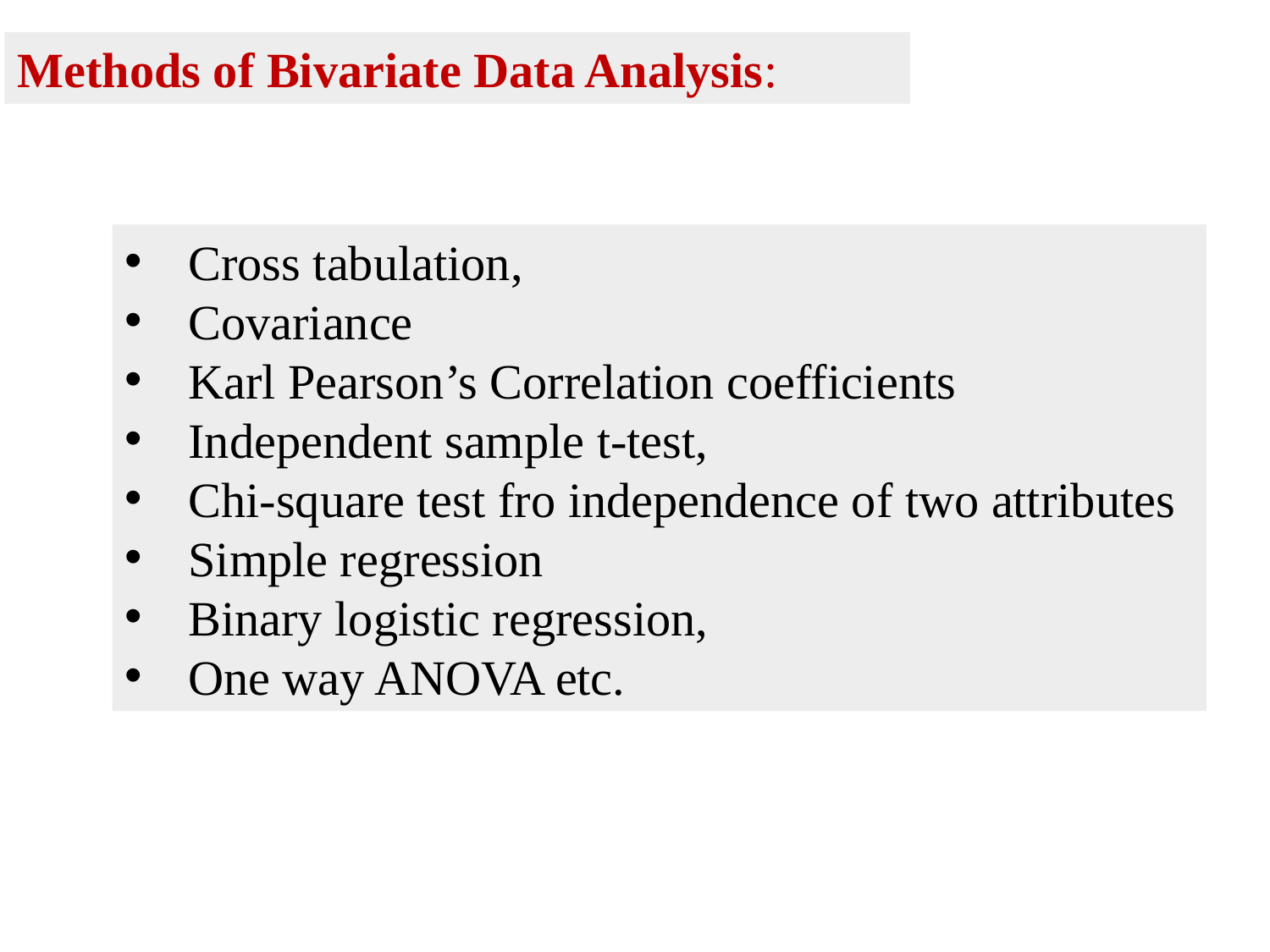

Methods of Bivariate Data Analysis:
Cross tabulation,
Covariance
Karl Pearson’s Correlation coefficients
Independent sample t-test,
Chi-square test fro independence of two attributes
Simple regression
Binary logistic regression,
One way ANOVA etc.